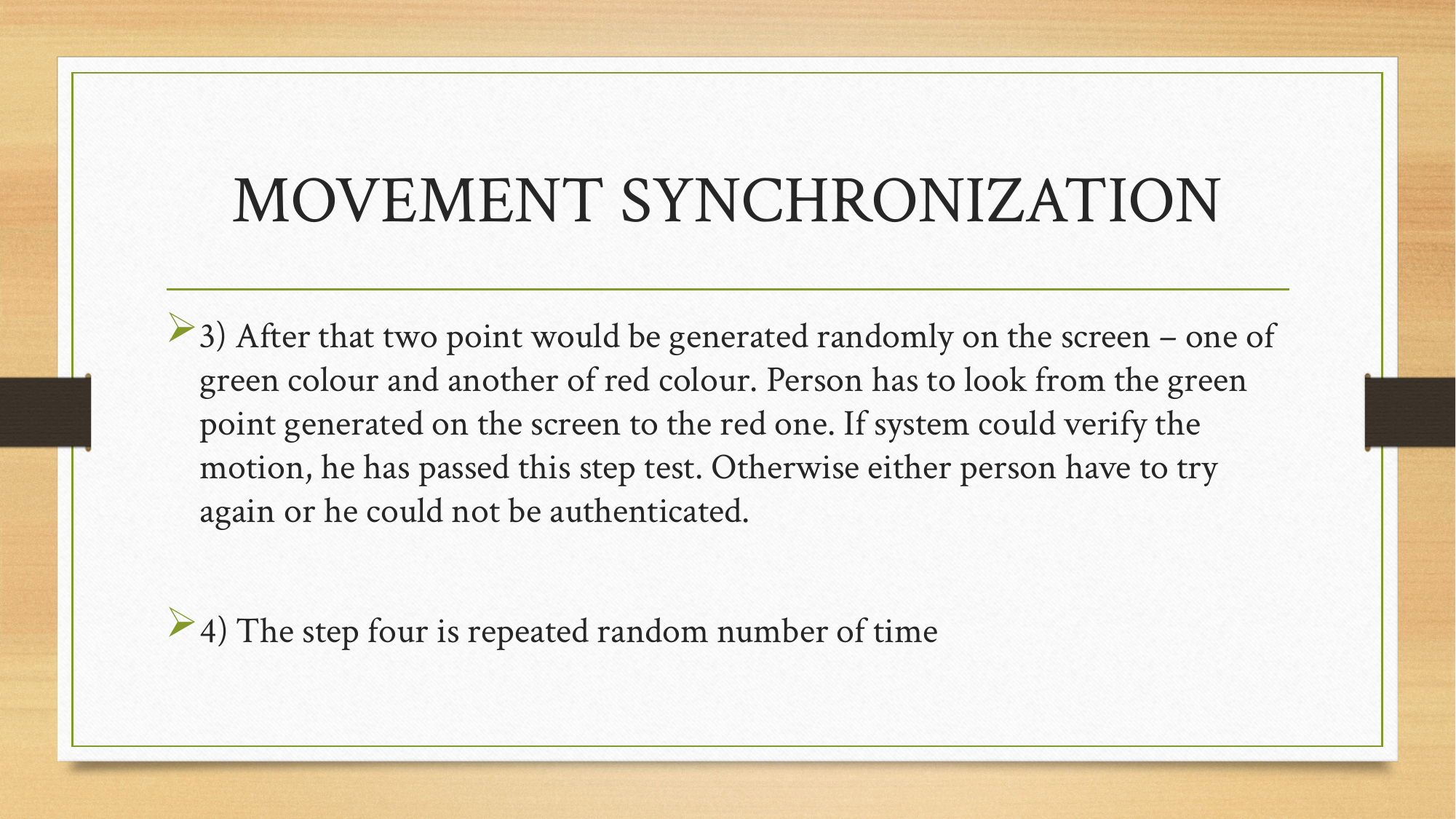

# MOVEMENT SYNCHRONIZATION
3) After that two point would be generated randomly on the screen – one of green colour and another of red colour. Person has to look from the green point generated on the screen to the red one. If system could verify the motion, he has passed this step test. Otherwise either person have to try again or he could not be authenticated.

4) The step four is repeated random number of time